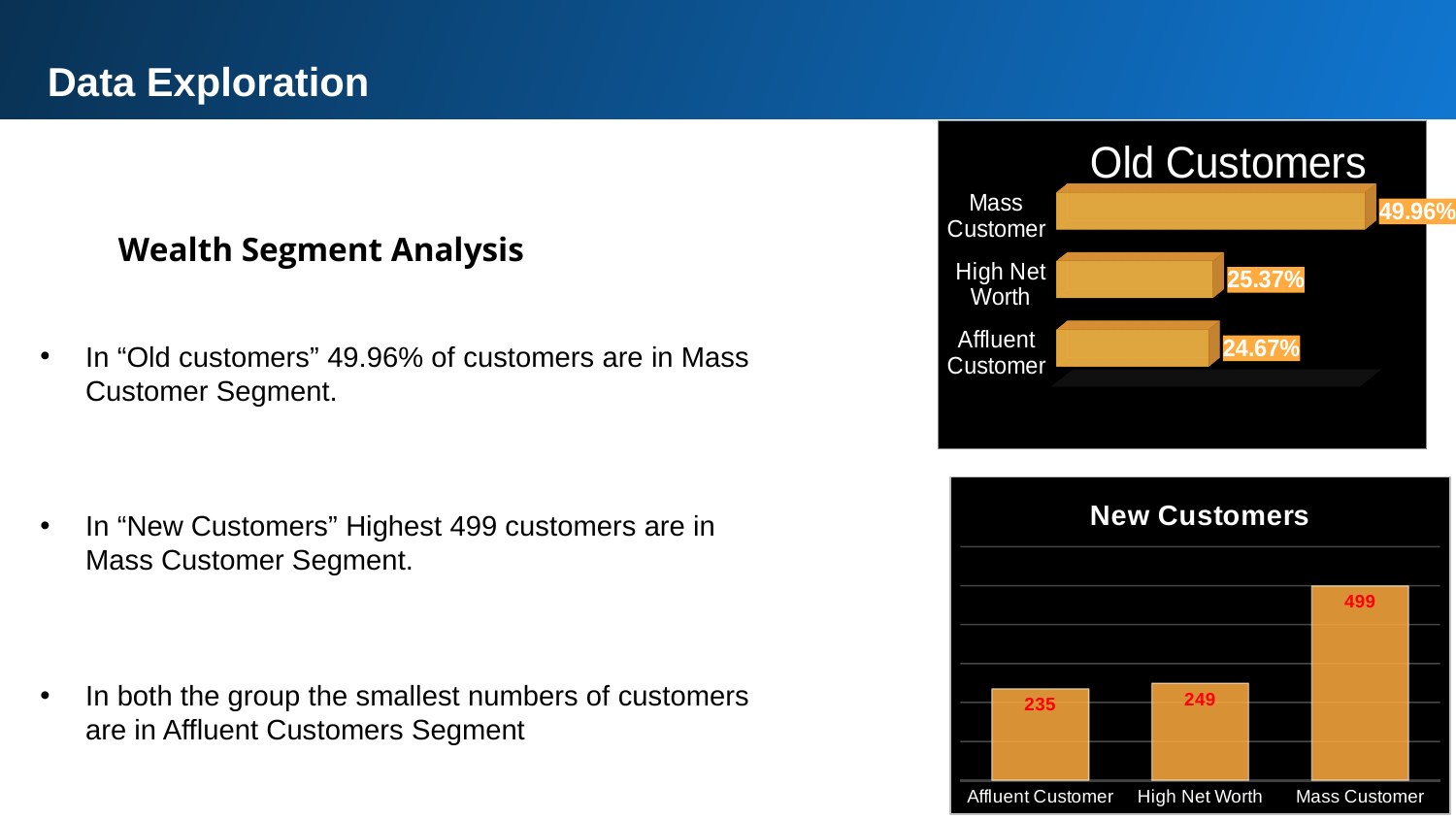

Data Exploration

[unsupported chart]

Wealth Segment Analysis
In “Old customers” 49.96% of customers are in Mass Customer Segment.

In “New Customers” Highest 499 customers are in Mass Customer Segment.

In both the group the smallest numbers of customers are in Affluent Customers Segment

### Chart: New Customers

| Category | Total |
|---|---|
| Affluent Customer | 235.0 |
| High Net Worth | 249.0 |
| Mass Customer | 499.0 |